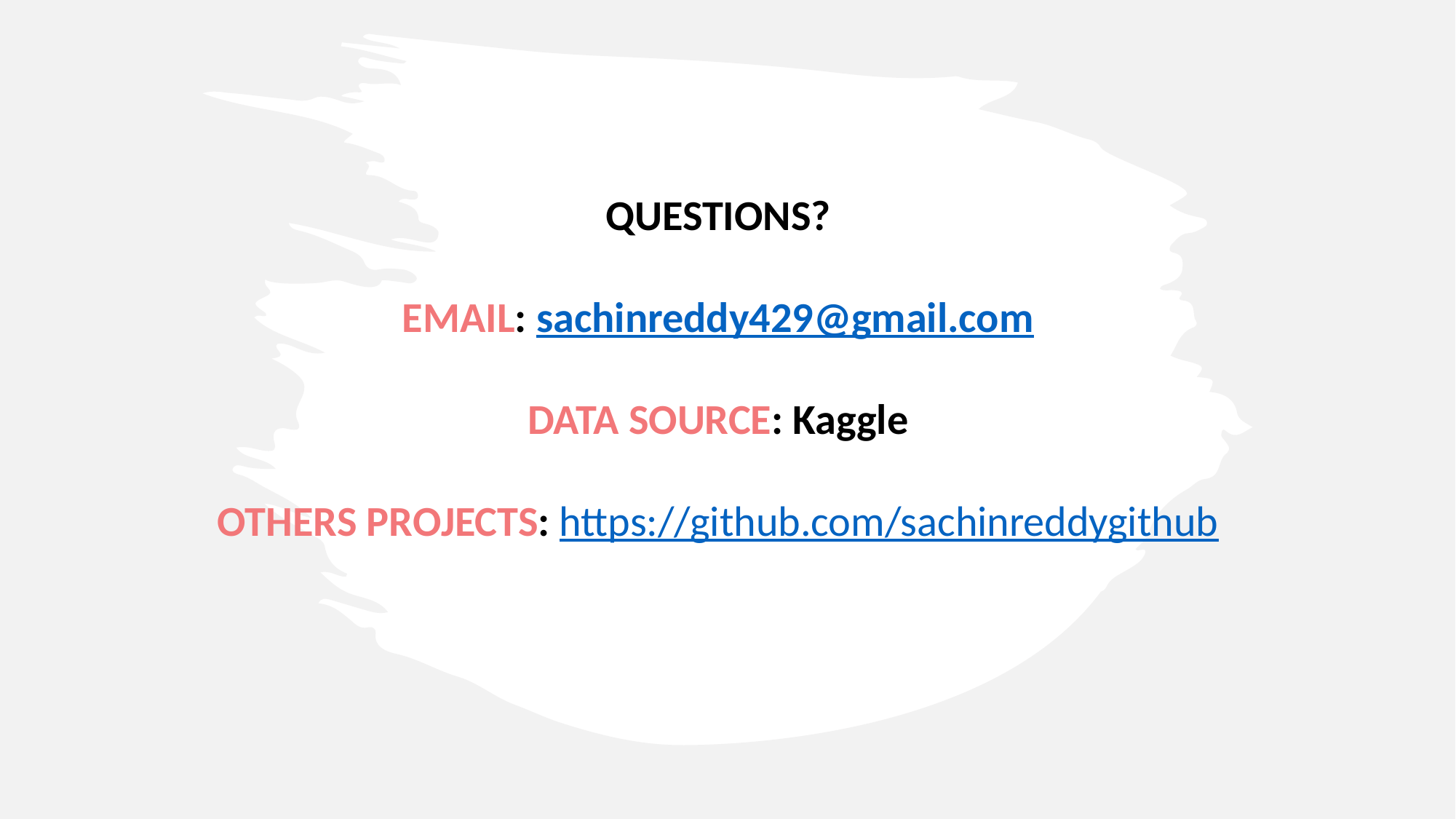

QUESTIONS?

EMAIL: sachinreddy429@gmail.com

DATA SOURCE: Kaggle

OTHERS PROJECTS: https://github.com/sachinreddygithub